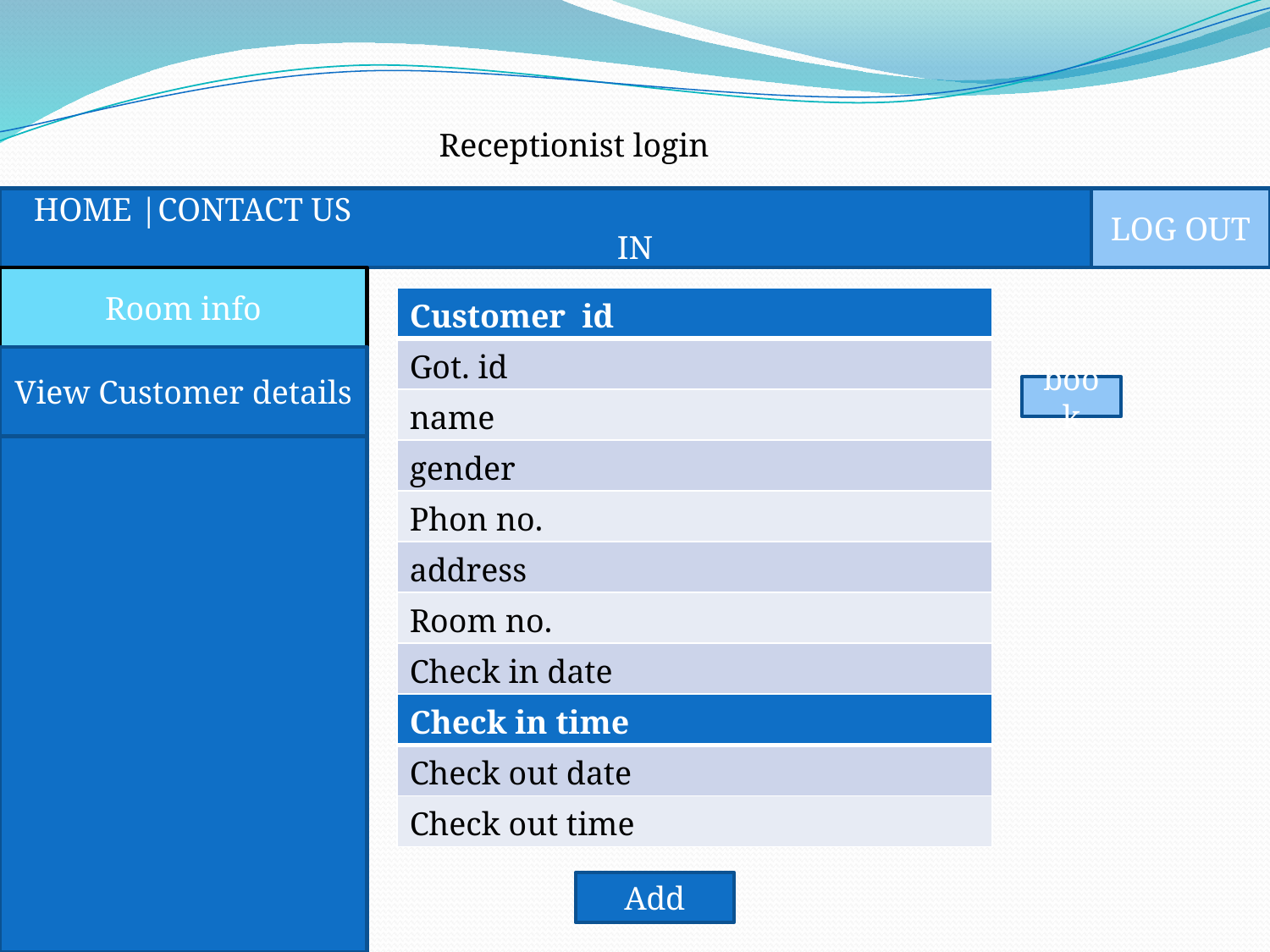

Receptionist login
HOME |CONTACT US                                                                                              |   LOG IN
LOG OUT
Room info

| Customer id |
| --- |
| Got. id |
| name |
| gender |
| Phon no. |
| address |
| Room no. |
| Check in date |
View Customer details
book

| Check in time |
| --- |
| Check out date |
| Check out time |
Add